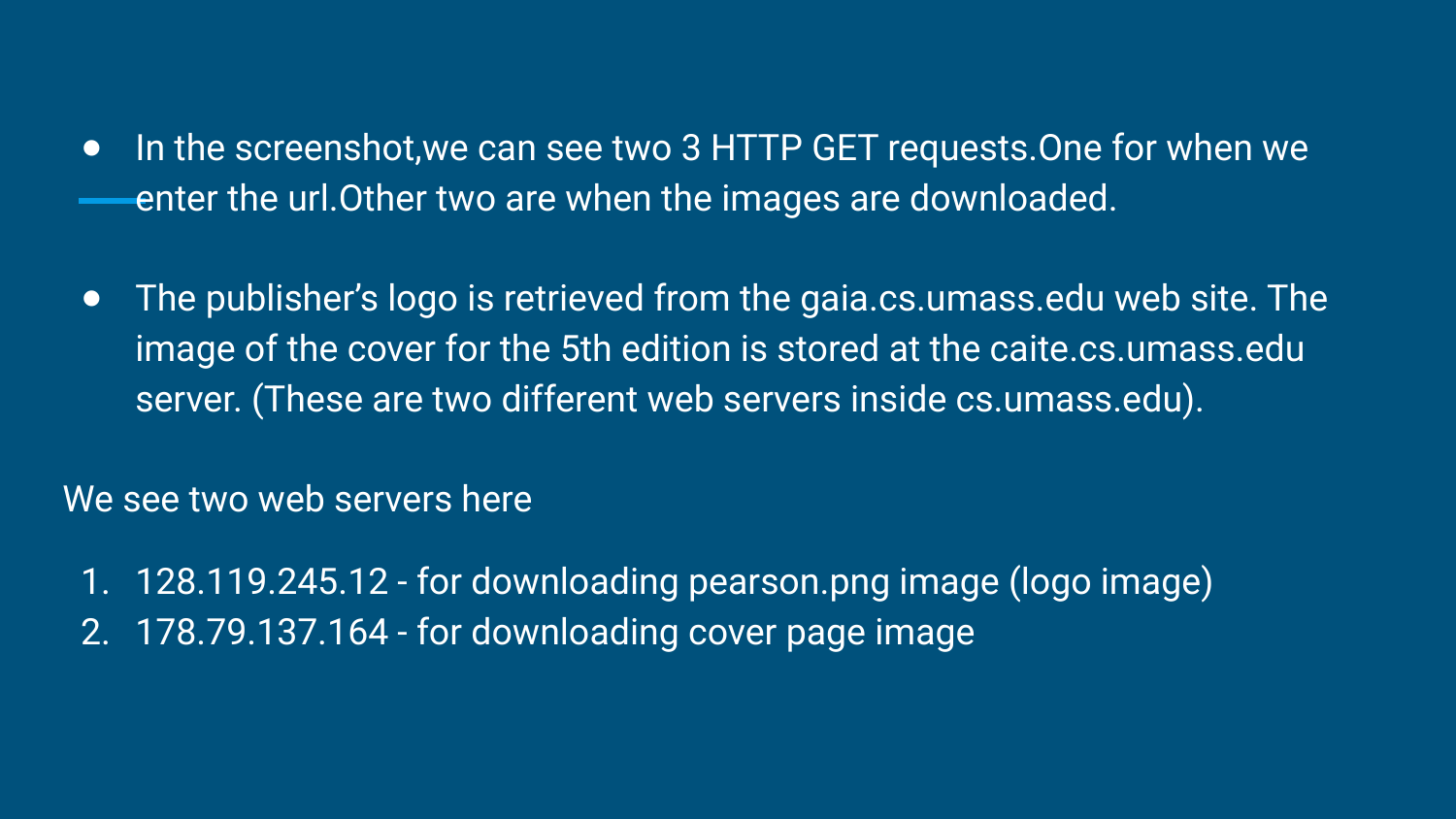

In the screenshot,we can see two 3 HTTP GET requests.One for when we enter the url.Other two are when the images are downloaded.

The publisher’s logo is retrieved from the gaia.cs.umass.edu web site. The image of the cover for the 5th edition is stored at the caite.cs.umass.edu server. (These are two different web servers inside cs.umass.edu).

We see two web servers here
128.119.245.12 - for downloading pearson.png image (logo image)
178.79.137.164 - for downloading cover page image

#